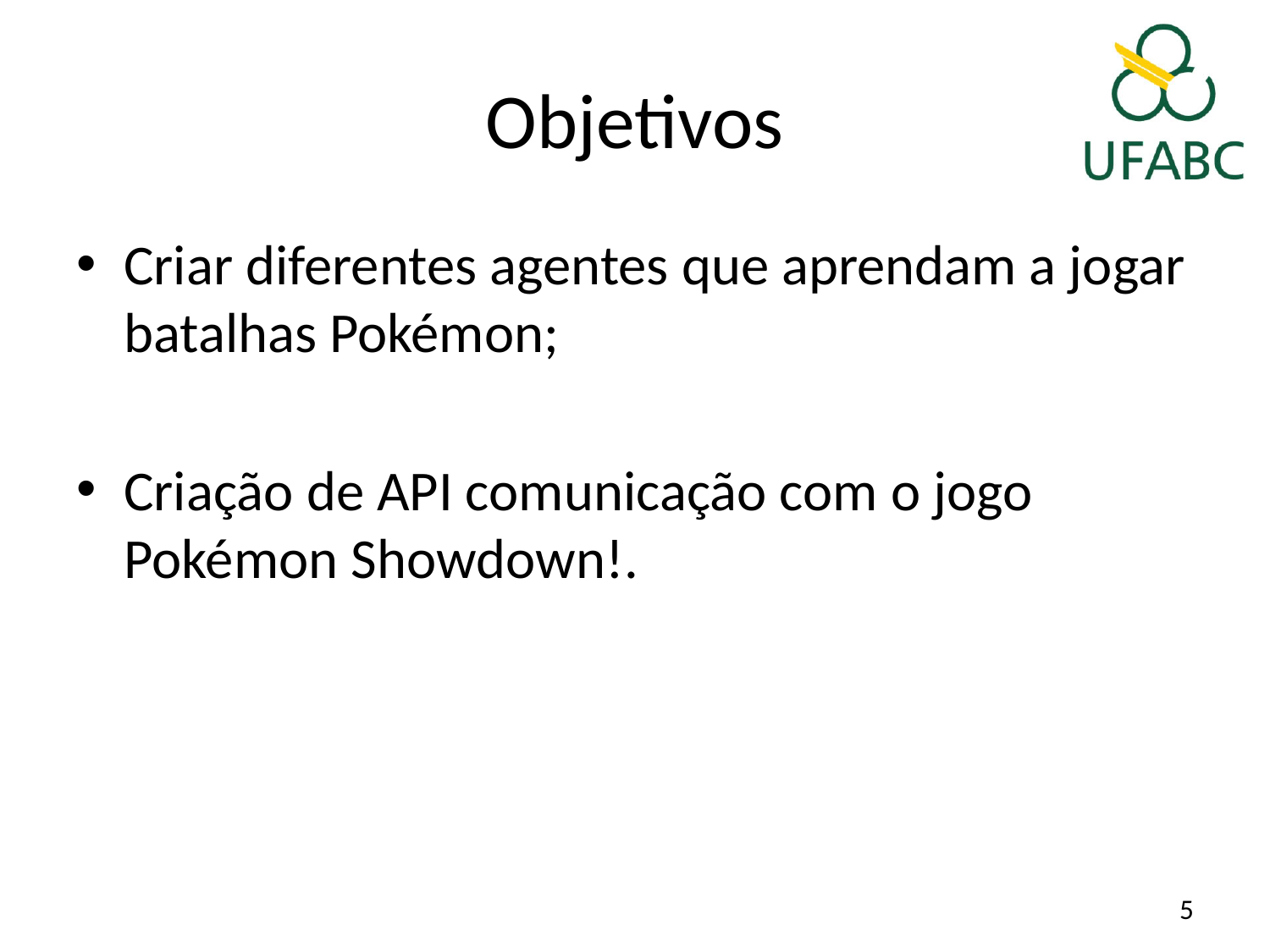

# Objetivos
Criar diferentes agentes que aprendam a jogar batalhas Pokémon;

Criação de API comunicação com o jogo Pokémon Showdown!.

5